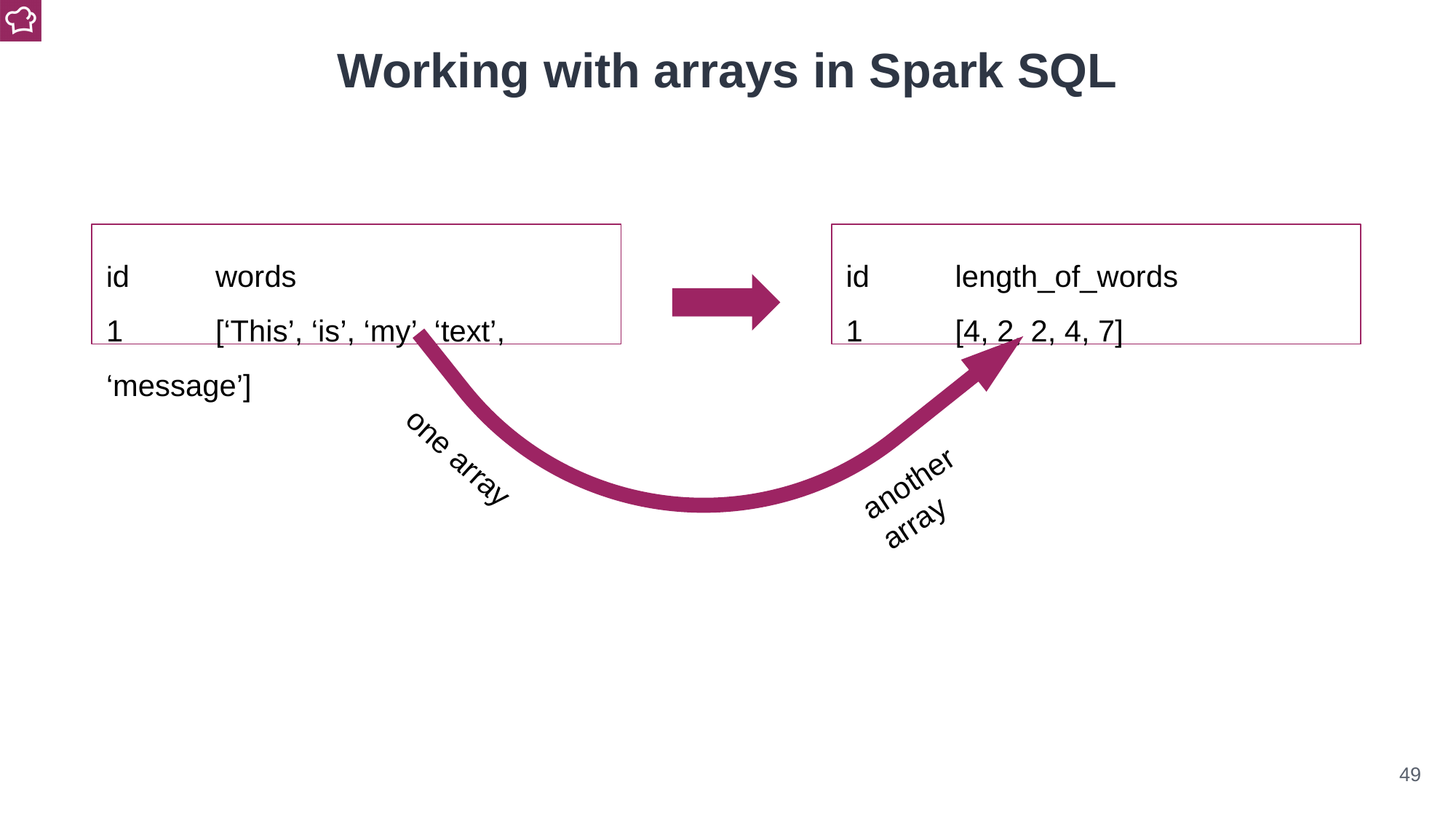

Working with arrays in Spark SQL

id	words
1	[‘This’, ‘is’, ‘my’, ‘text’, ‘message’]
id	length_of_words
1	[4, 2, 2, 4, 7]

another array
one array
49